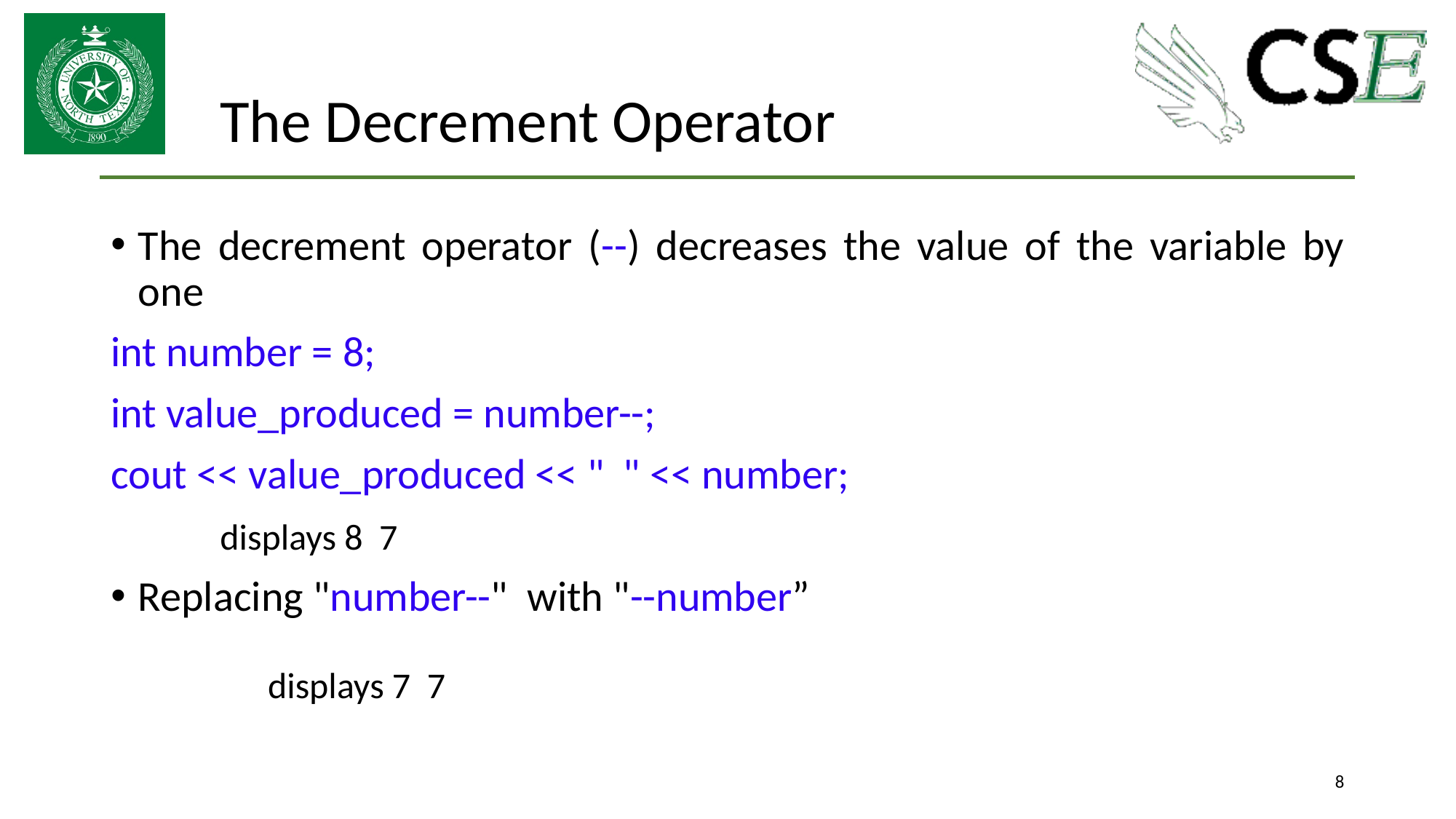

# The Decrement Operator
The decrement operator (--) decreases the value of the variable by one
int number = 8;
int value_produced = number--;
cout << value_produced << "  " << number;
 	displays 8  7
Replacing "number--"  with "--number”
	displays 7  7
8